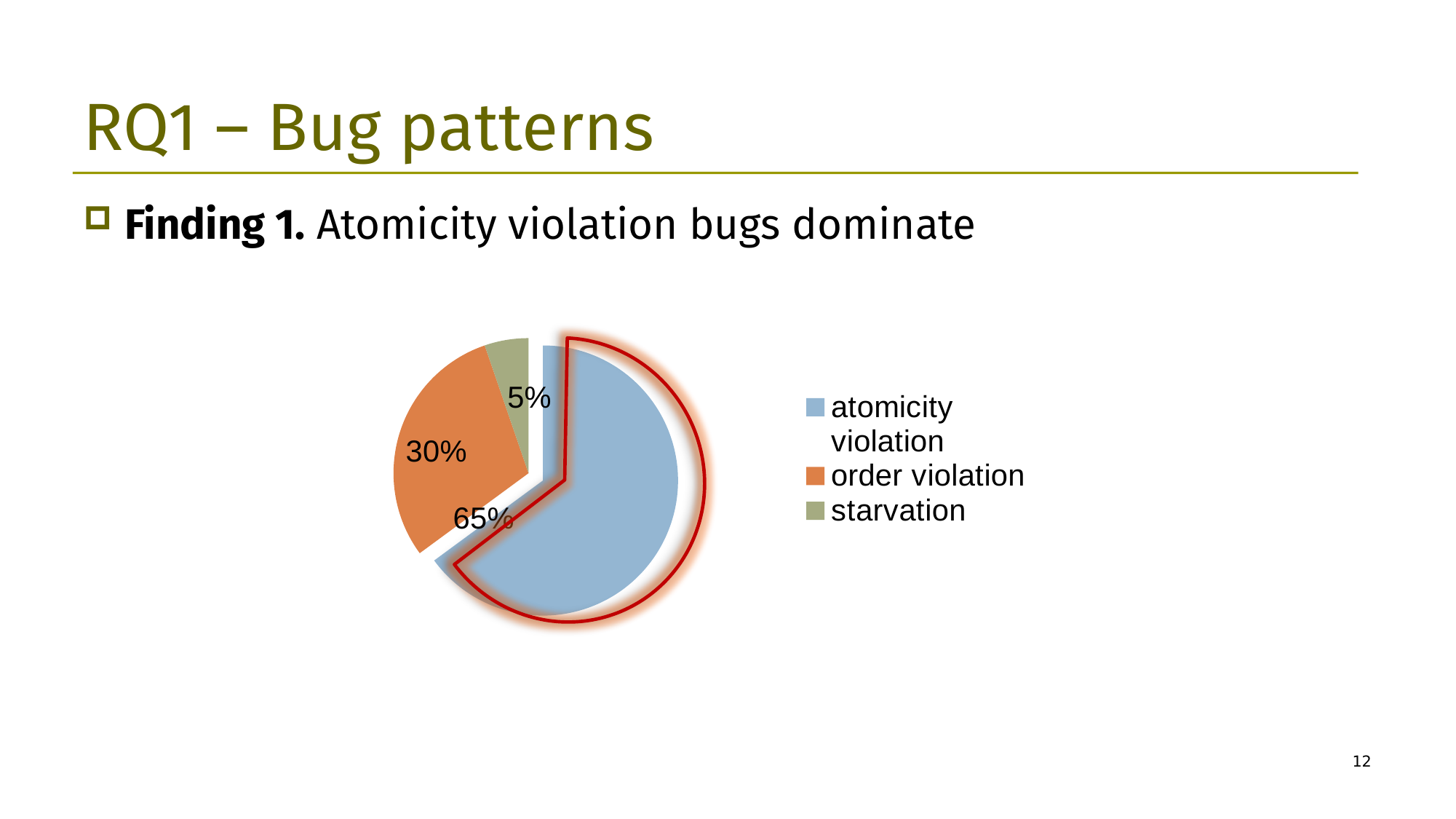

# RQ1 – Bug patterns
Finding 1. Atomicity violation bugs dominate

### Chart

| Category | bug patterns |
|---|---|
| atomicity violation | 37.0 |
| order violation | 17.0 |
| starvation | 3.0 |
12